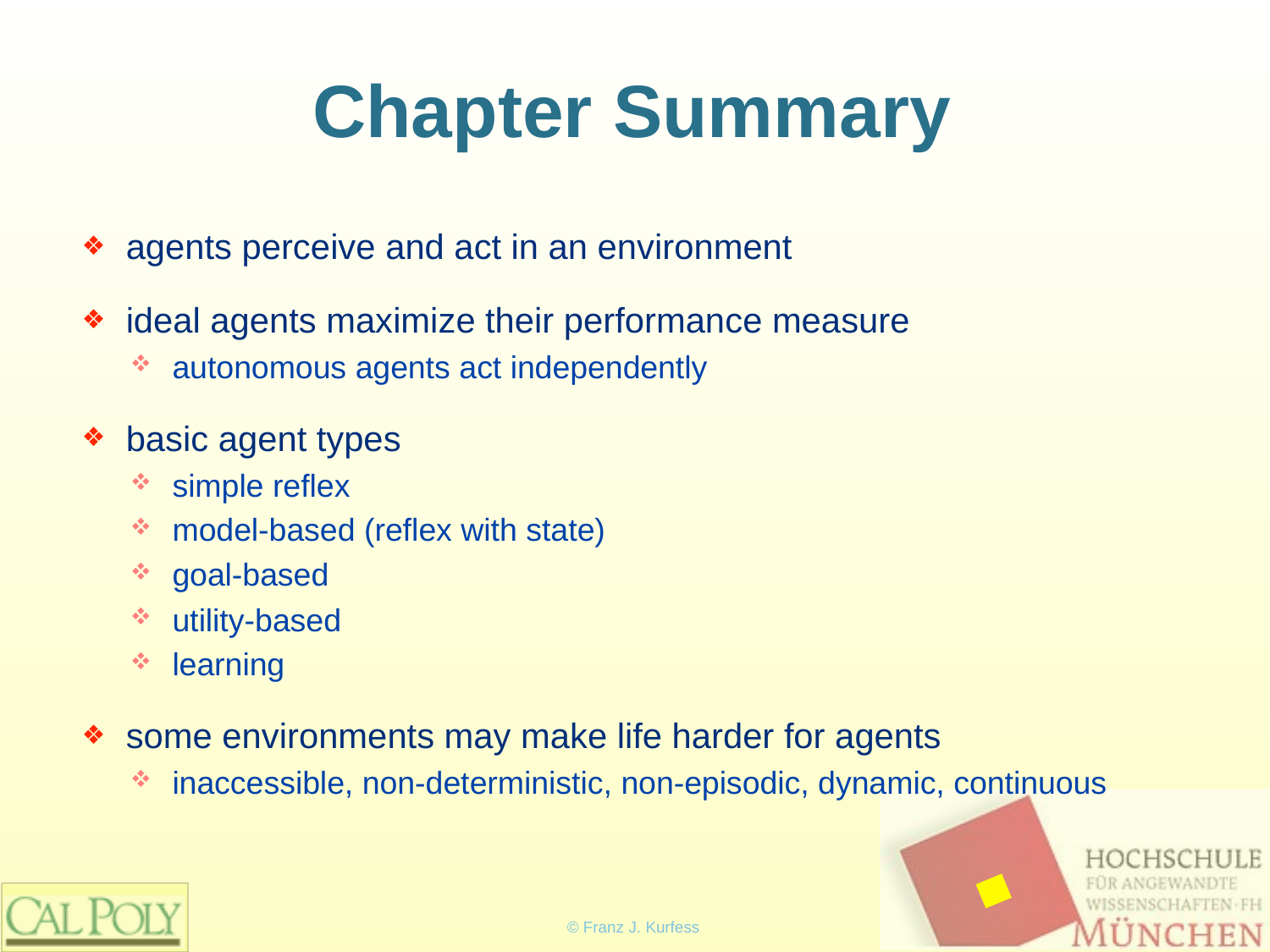

# Chapter Summary
agents perceive and act in an environment
ideal agents maximize their performance measure
autonomous agents act independently
basic agent types
simple reflex
model-based (reflex with state)
goal-based
utility-based
learning
some environments may make life harder for agents
inaccessible, non-deterministic, non-episodic, dynamic, continuous
68